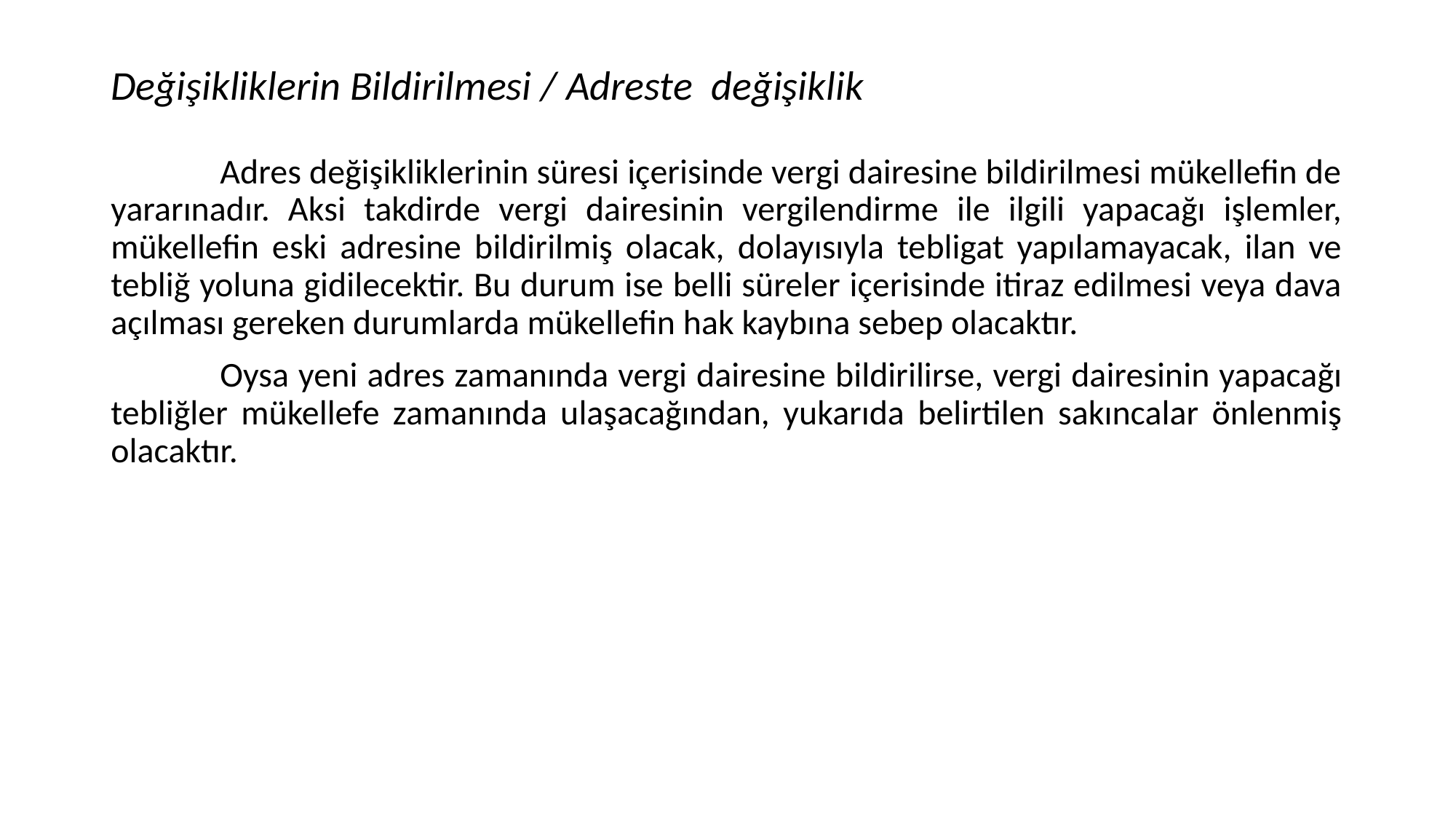

# Değişikliklerin Bildirilmesi / Adreste  değişiklik
	Adres değişikliklerinin süresi içerisinde vergi dairesine bildirilmesi mükellefin de yararınadır. Aksi takdirde vergi dairesinin vergilendirme ile ilgili yapacağı işlemler, mükellefin eski adresine bildirilmiş olacak, dolayısıyla tebligat yapılamayacak, ilan ve tebliğ yoluna gidilecektir. Bu durum ise belli süreler içerisinde itiraz edilmesi veya dava açılması gereken durumlarda mükellefin hak kaybına sebep olacaktır.
	Oysa yeni adres zamanında vergi dairesine bildirilirse, vergi dairesinin yapacağı tebliğler mükellefe zamanında ulaşacağından, yukarıda belirtilen sakıncalar önlenmiş olacaktır.